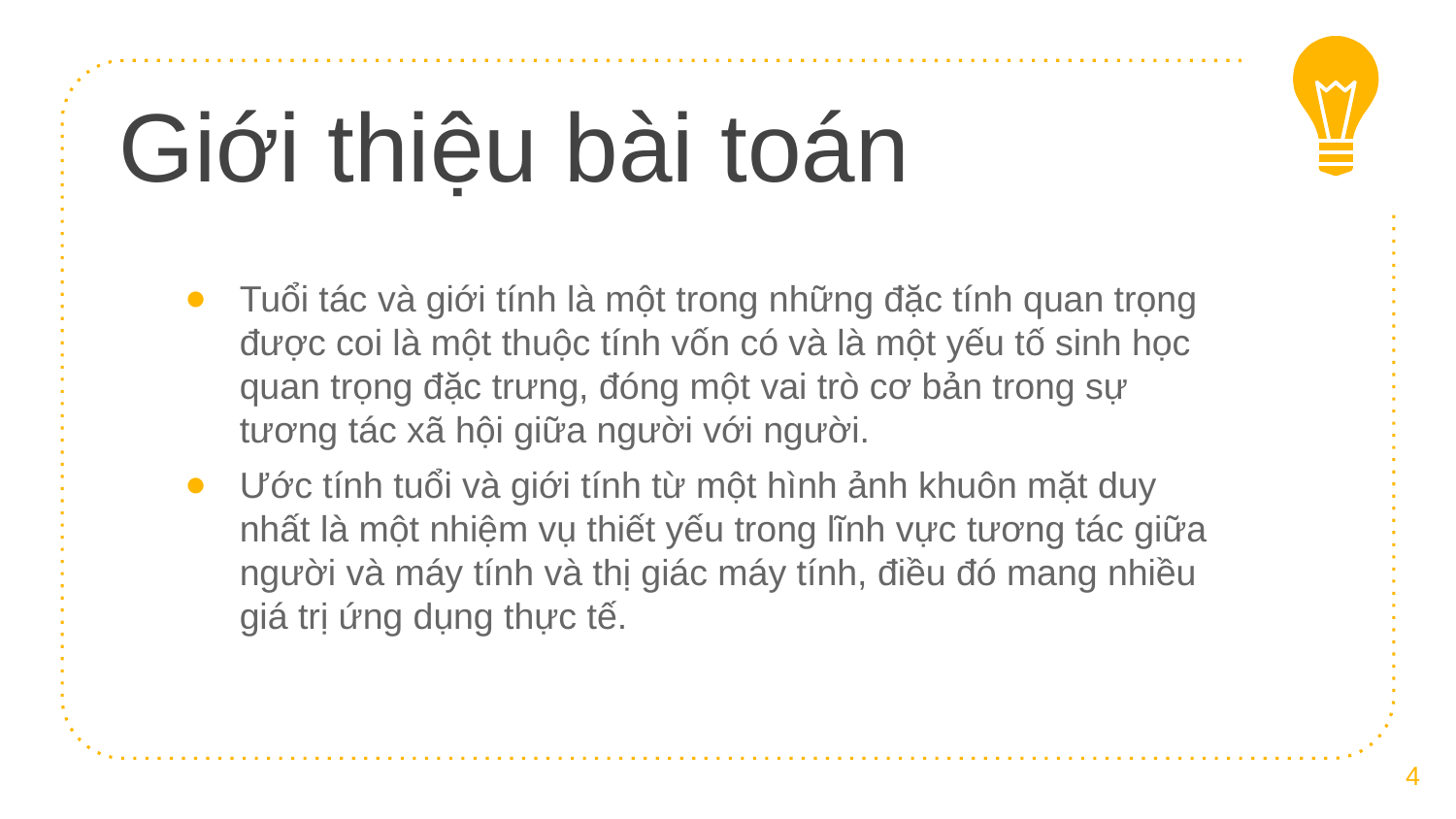

# Giới thiệu bài toán
Tuổi tác và giới tính là một trong những đặc tính quan trọng được coi là một thuộc tính vốn có và là một yếu tố sinh học quan trọng đặc trưng, đóng một vai trò cơ bản trong sự tương tác xã hội giữa người với người.
Ước tính tuổi và giới tính từ một hình ảnh khuôn mặt duy nhất là một nhiệm vụ thiết yếu trong lĩnh vực tương tác giữa người và máy tính và thị giác máy tính, điều đó mang nhiều giá trị ứng dụng thực tế.
4